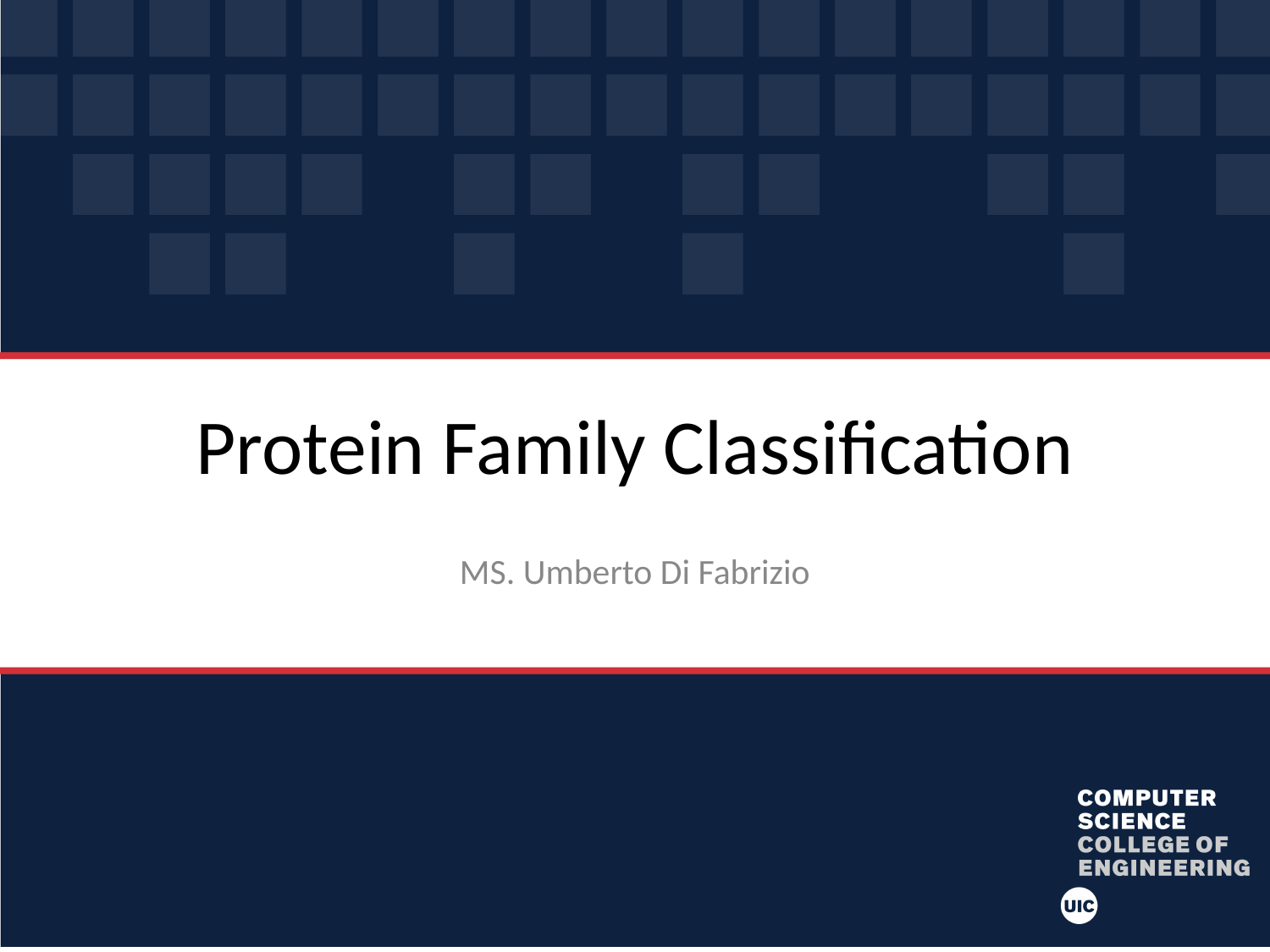

# Protein Family Classification
MS. Umberto Di Fabrizio